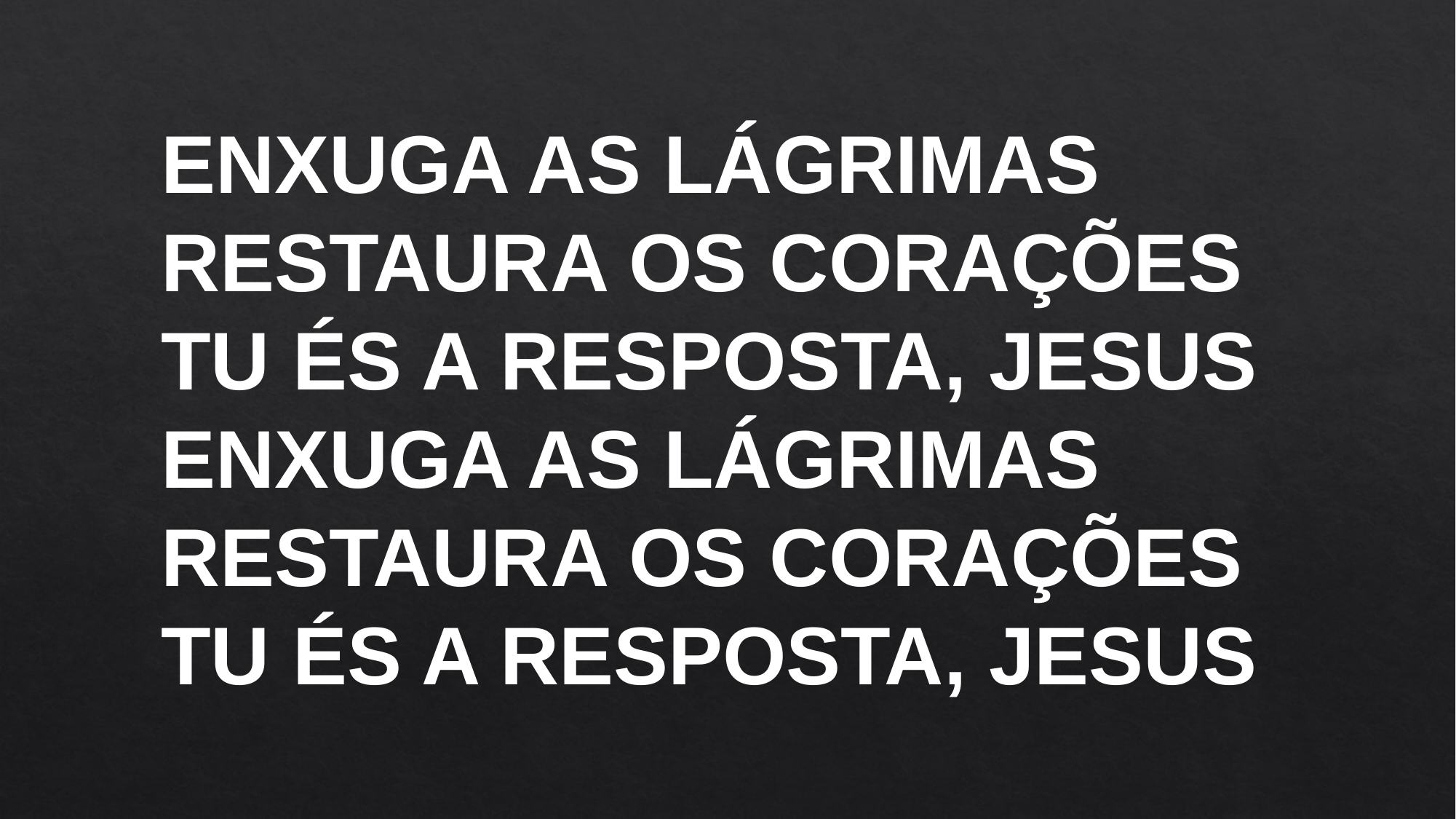

ENXUGA AS LÁGRIMAS RESTAURA OS CORAÇÕES
TU ÉS A RESPOSTA, JESUS
ENXUGA AS LÁGRIMAS RESTAURA OS CORAÇÕES
TU ÉS A RESPOSTA, JESUS